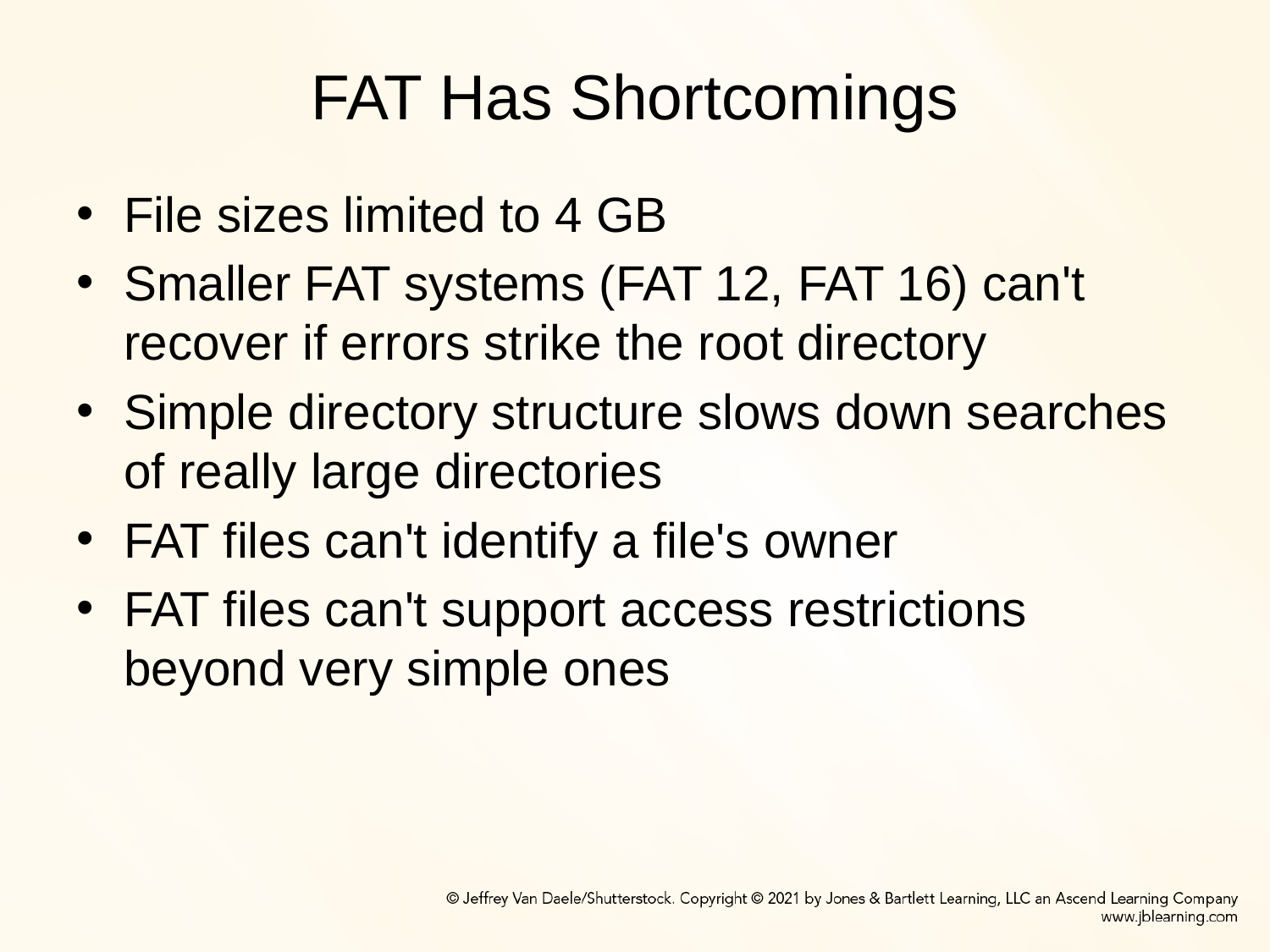

# FAT Has Shortcomings
File sizes limited to 4 GB
Smaller FAT systems (FAT 12, FAT 16) can't recover if errors strike the root directory
Simple directory structure slows down searches of really large directories
FAT files can't identify a file's owner
FAT files can't support access restrictions beyond very simple ones